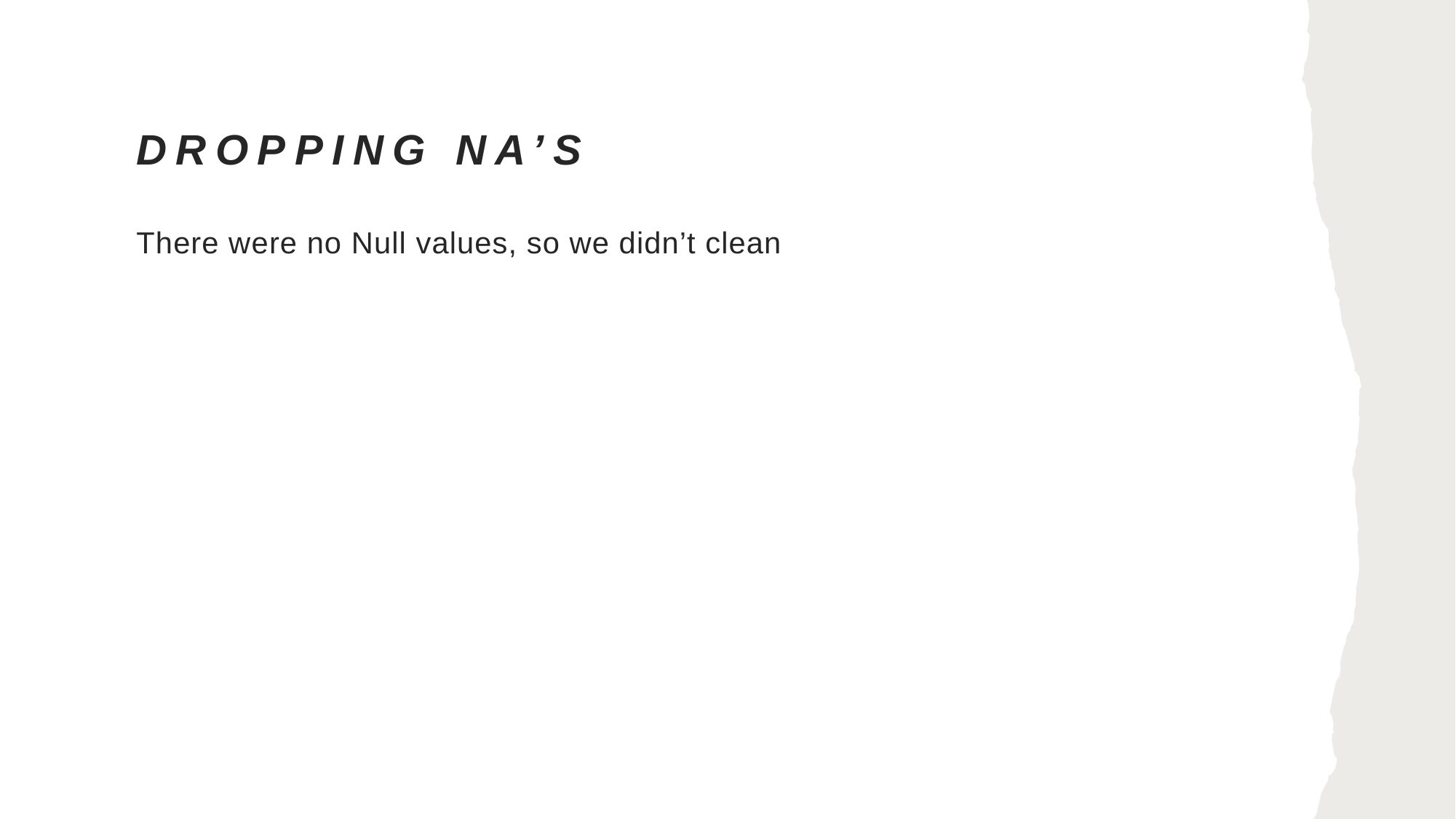

# Dropping NA’s
There were no Null values, so we didn’t clean